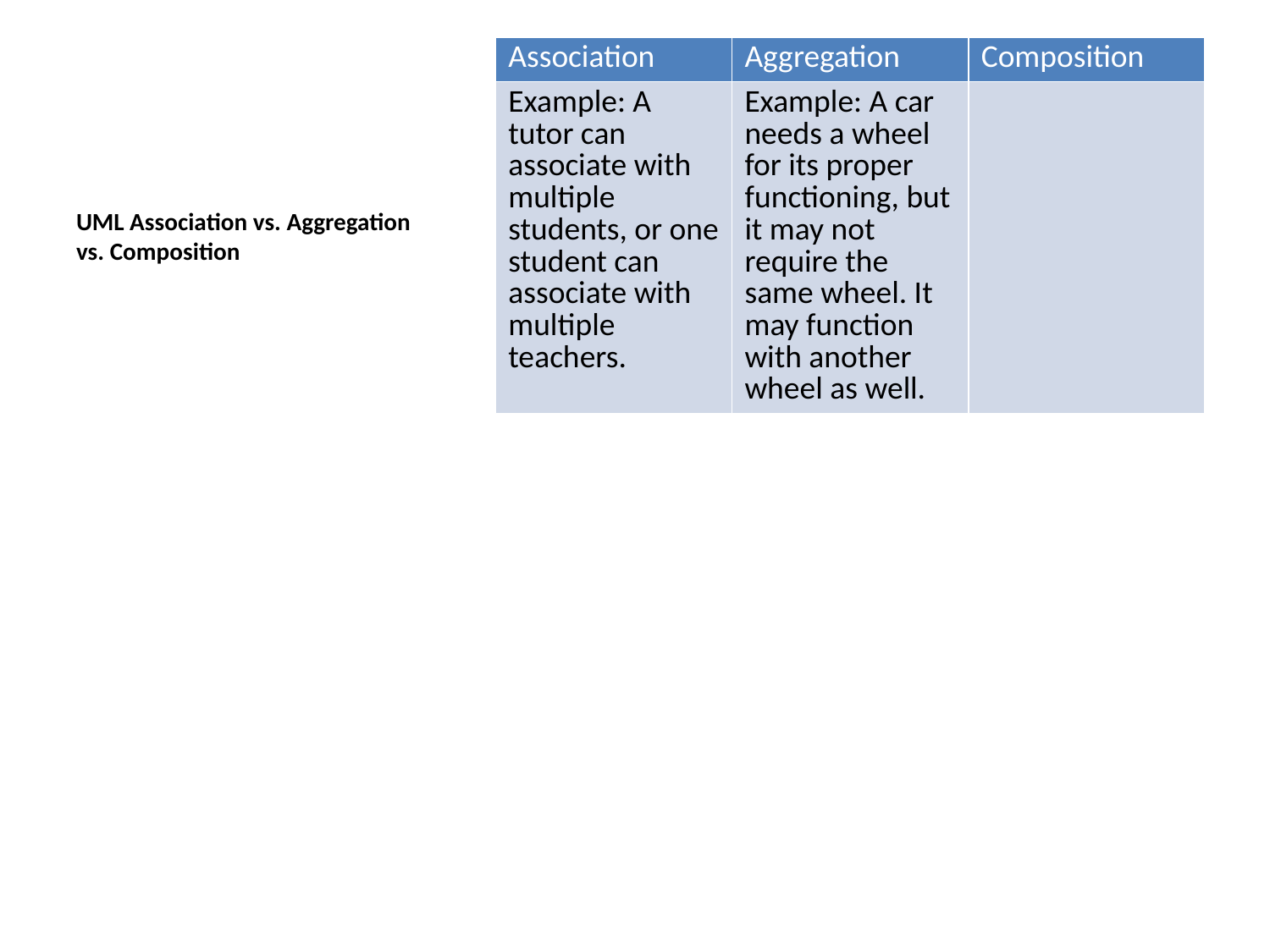

| Association | Aggregation | Composition |
| --- | --- | --- |
| Example: A tutor can associate with multiple students, or one student can associate with multiple teachers. | Example: A car needs a wheel for its proper functioning, but it may not require the same wheel. It may function with another wheel as well. |  |
UML Association vs. Aggregation vs. Composition